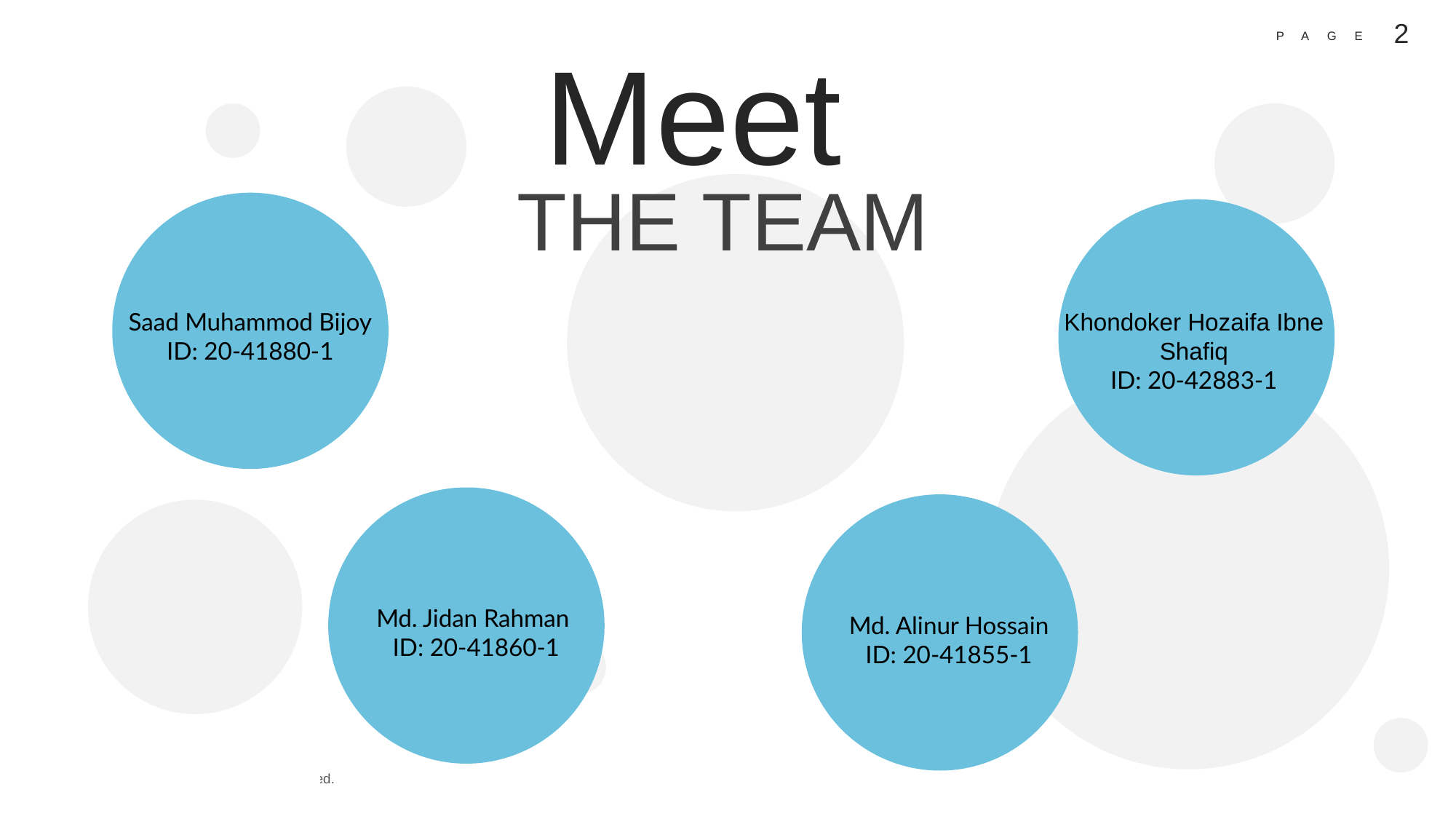

Meet

THE TEAM

Saad Muhammod Bijoy
ID: 20-41880-1
Khondoker Hozaifa Ibne Shafiq
ID: 20-42883-1

Md. Jidan Rahman
ID: 20-41860-1
Md. Alinur Hossain
ID: 20-41855-1